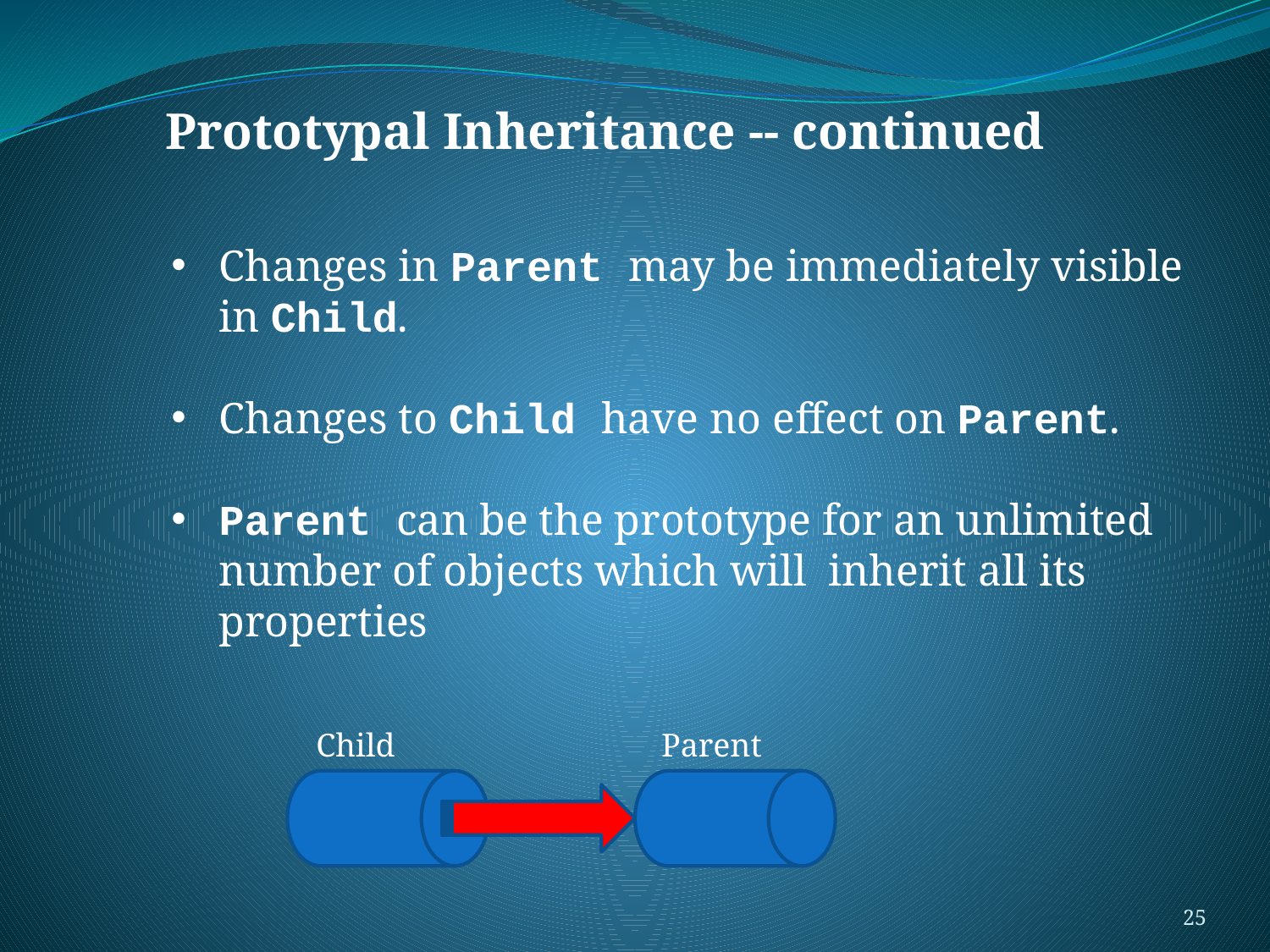

#
Prototypal Inheritance -- continued
Changes in Parent may be immediately visible in Child.

Changes to Child have no effect on Parent.

Parent can be the prototype for an unlimited number of objects which will  inherit all its properties

Parent
Child

25